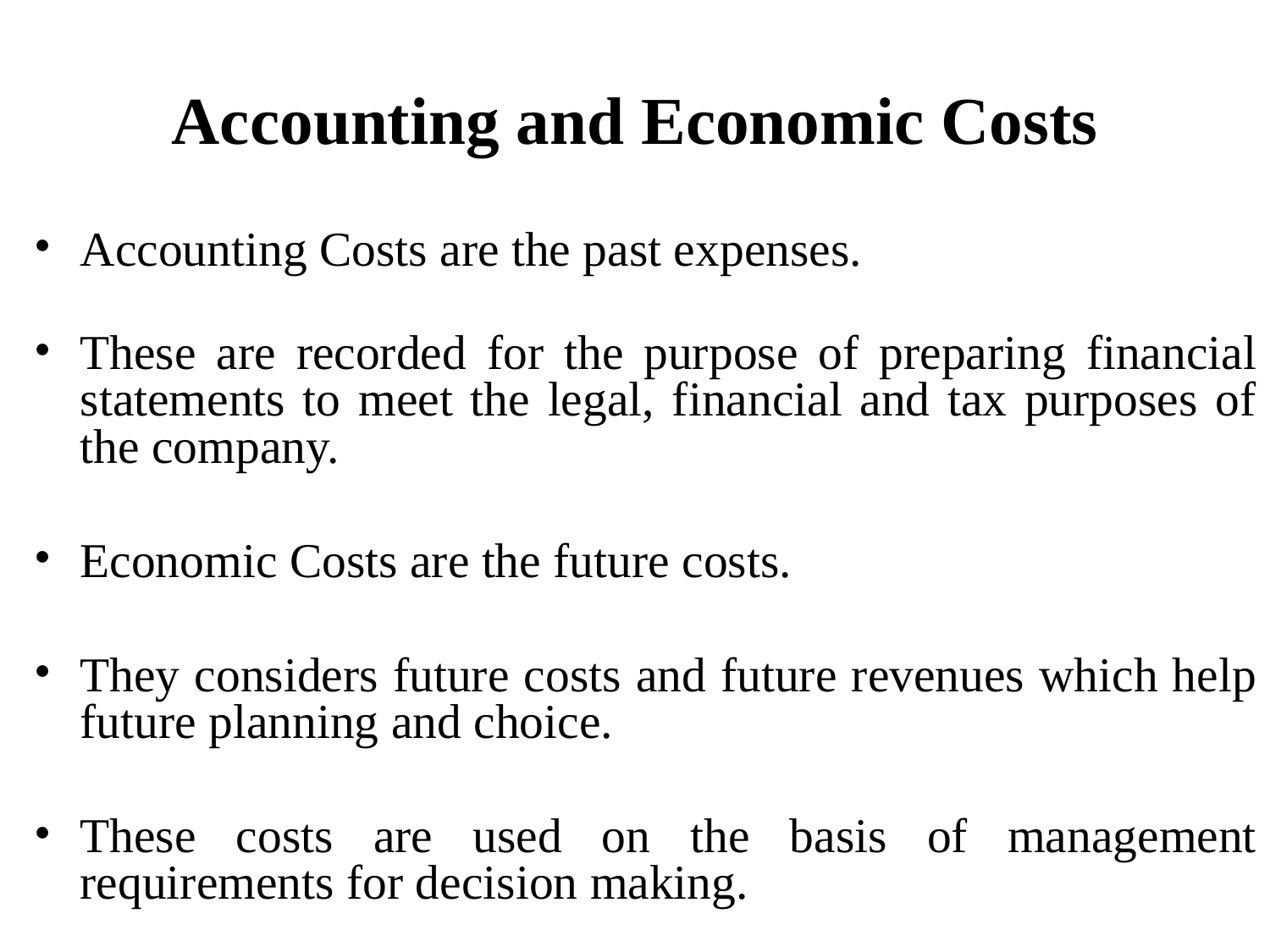

# Accounting and Economic Costs
Accounting Costs are the past expenses.

These are recorded for the purpose of preparing financial statements to meet the legal, financial and tax purposes of the company.

Economic Costs are the future costs.

They considers future costs and future revenues which help future planning and choice.

These costs are used on the basis of management requirements for decision making.